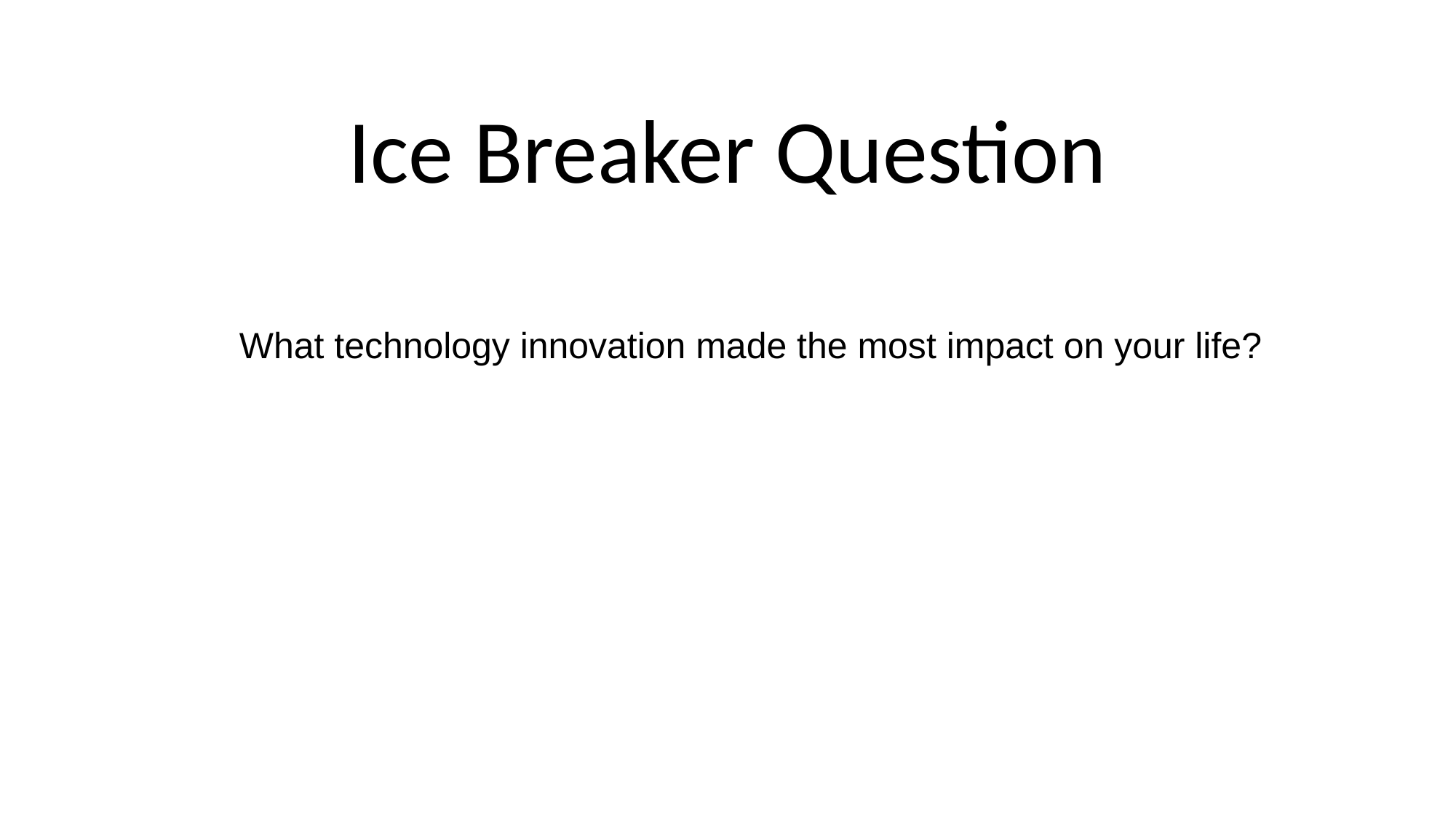

# Ice Breaker Question

What technology innovation made the most impact on your life?